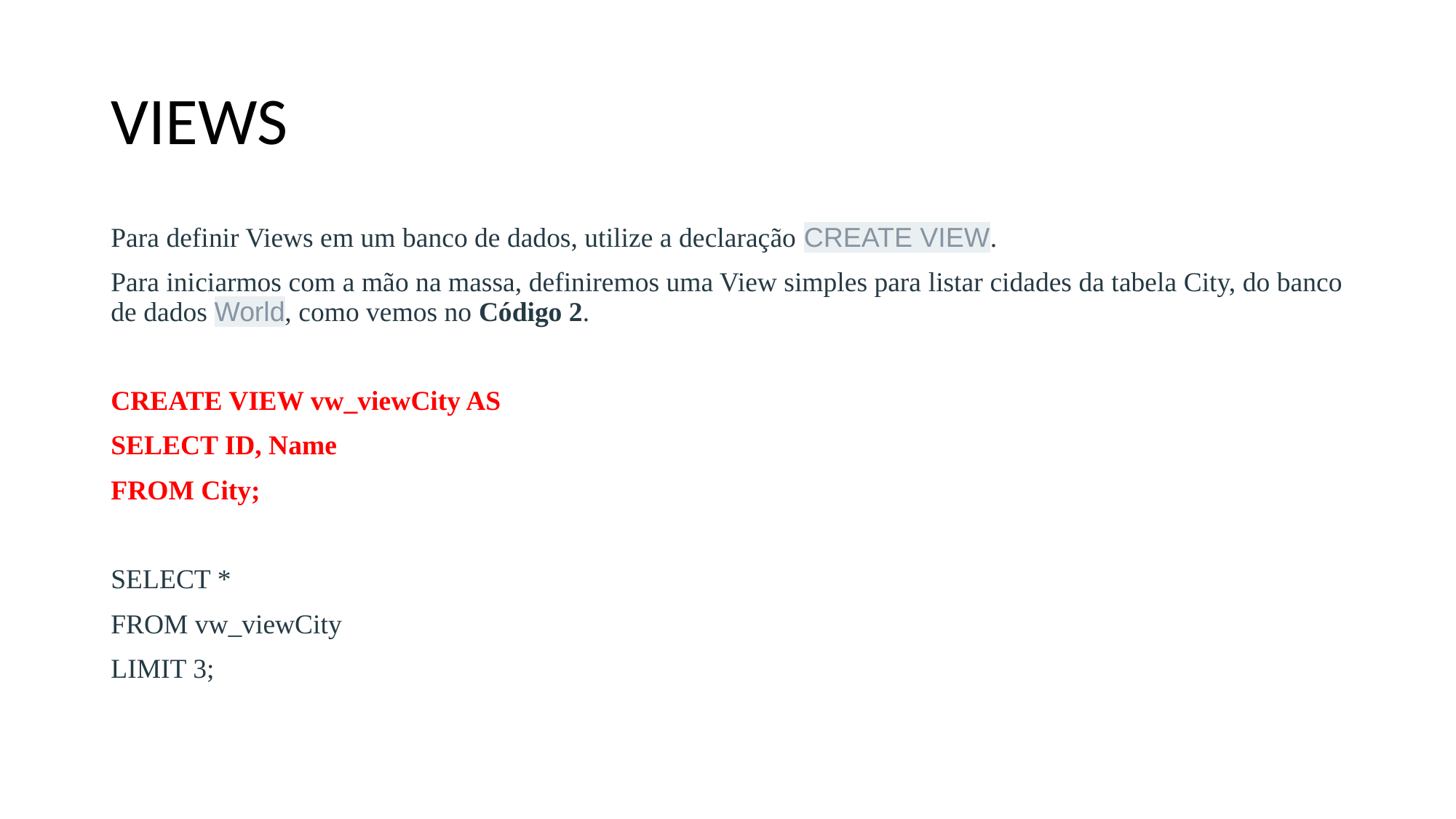

# VIEWS
Para definir Views em um banco de dados, utilize a declaração CREATE VIEW.
Para iniciarmos com a mão na massa, definiremos uma View simples para listar cidades da tabela City, do banco de dados World, como vemos no Código 2.

CREATE VIEW vw_viewCity AS
SELECT ID, Name
FROM City;

SELECT *
FROM vw_viewCity
LIMIT 3;